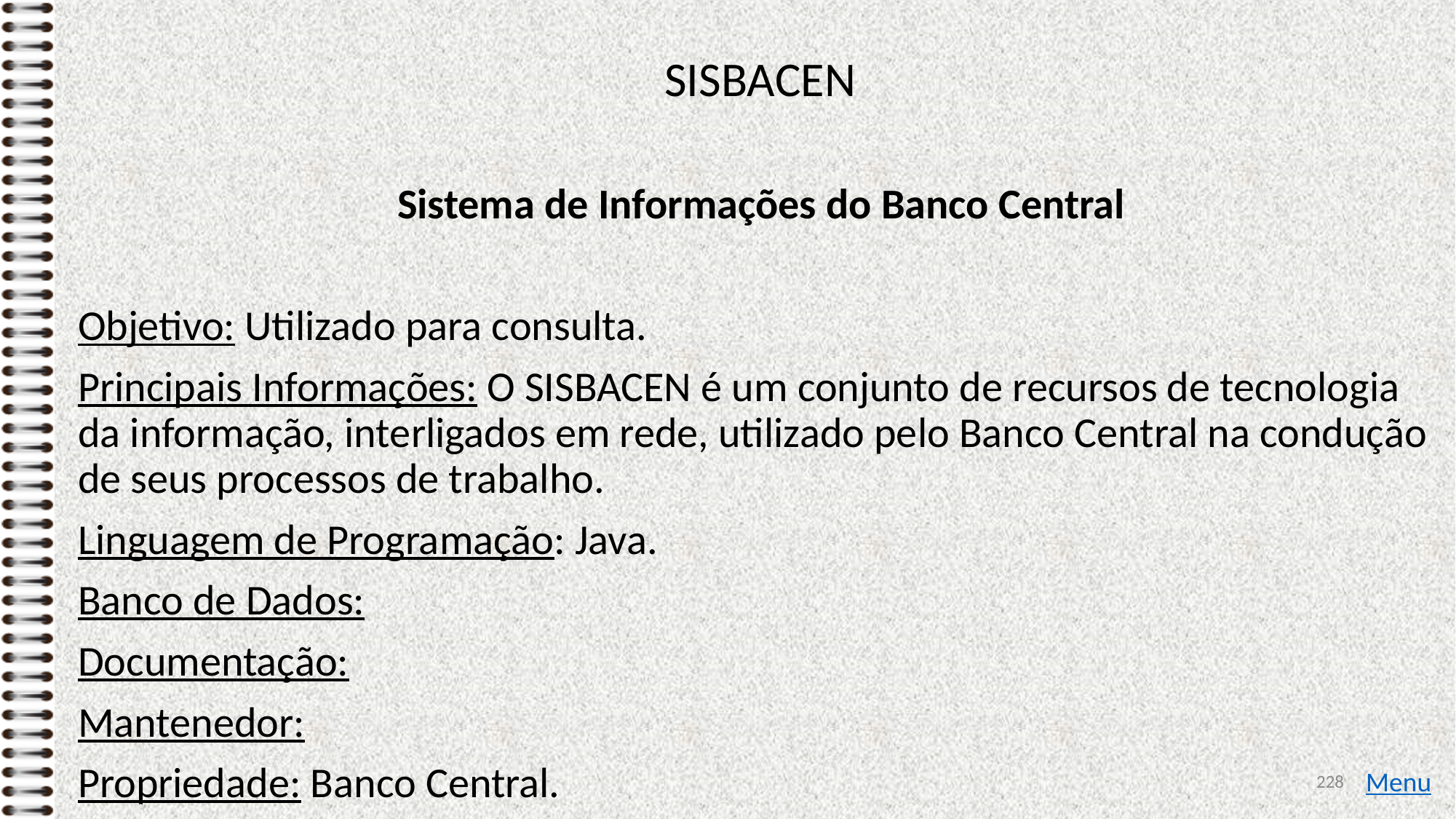

# SISBACEN

Sistema de Informações do Banco Central

Objetivo: Utilizado para consulta.
Principais Informações: O SISBACEN é um conjunto de recursos de tecnologia da informação, interligados em rede, utilizado pelo Banco Central na condução de seus processos de trabalho.
Linguagem de Programação: Java.
Banco de Dados:
Documentação:
Mantenedor:
Propriedade: Banco Central.
228
Menu